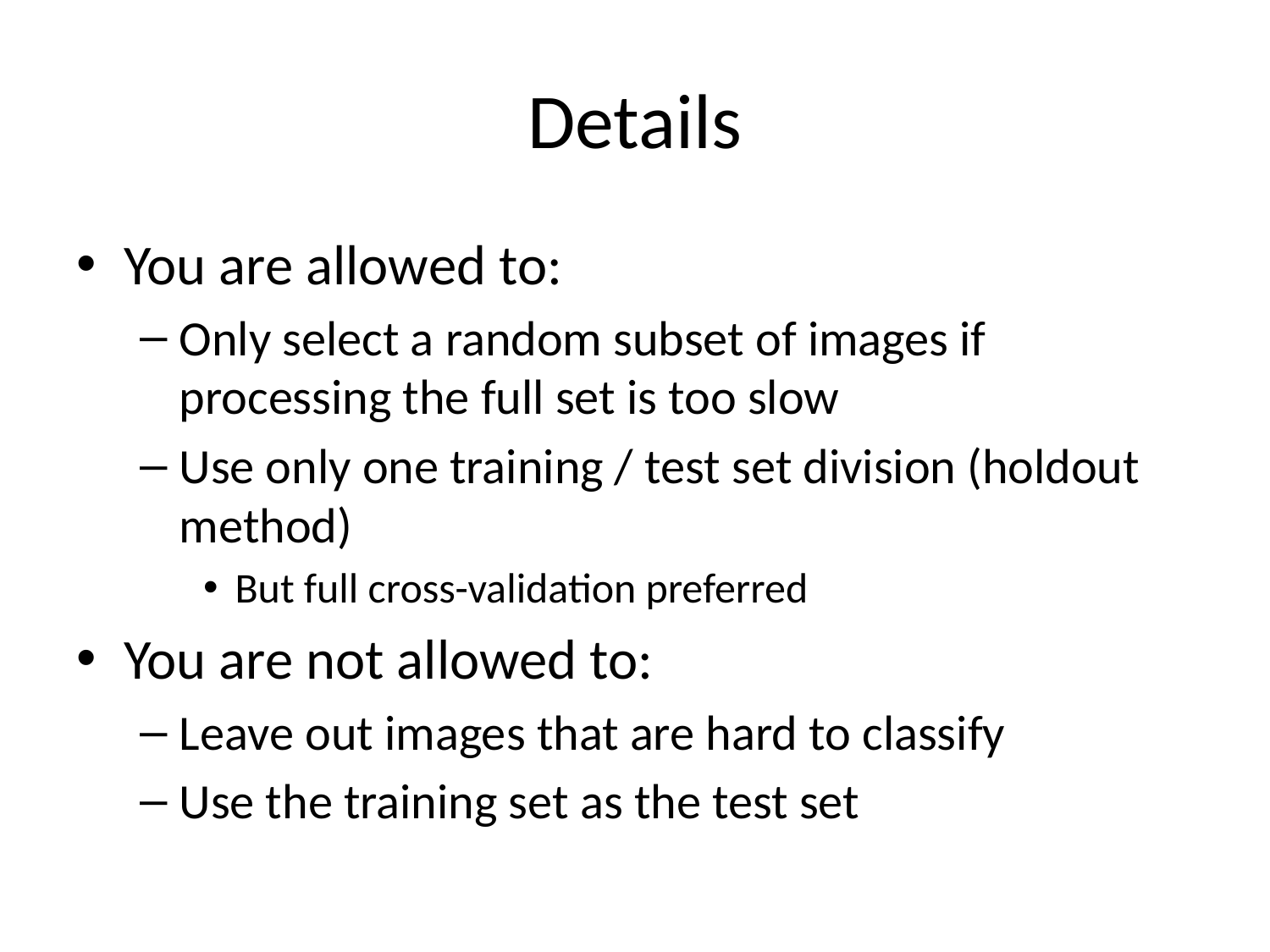

# Details
You are allowed to:
Only select a random subset of images if processing the full set is too slow
Use only one training / test set division (holdout method)
But full cross-validation preferred
You are not allowed to:
Leave out images that are hard to classify
Use the training set as the test set